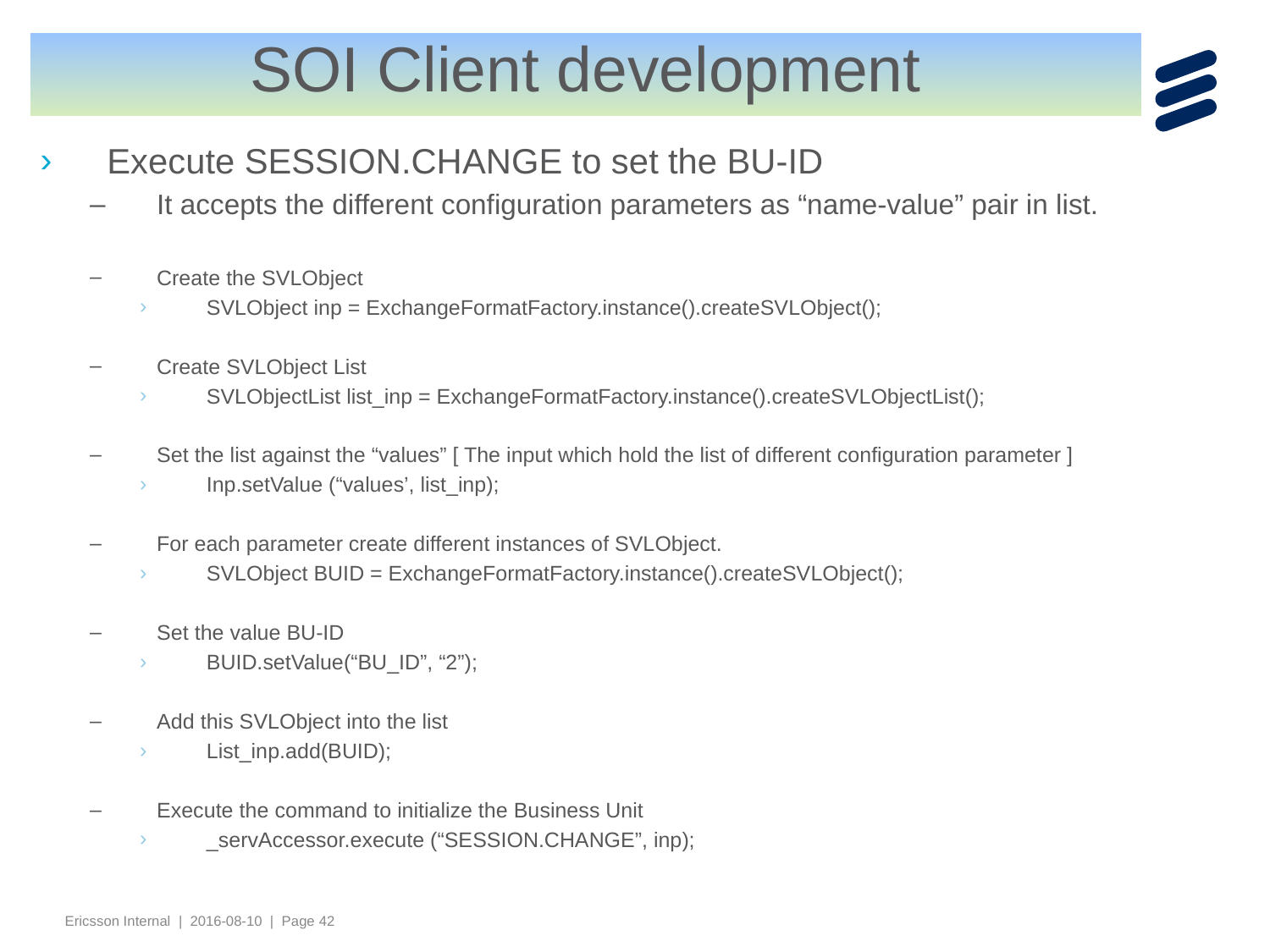

# SOI Client development
Execute SESSION.CHANGE to set the BU-ID
It accepts the different configuration parameters as “name-value” pair in list.

Create the SVLObject
SVLObject inp = ExchangeFormatFactory.instance().createSVLObject();

Create SVLObject List
SVLObjectList list_inp = ExchangeFormatFactory.instance().createSVLObjectList();

Set the list against the “values” [ The input which hold the list of different configuration parameter ]
Inp.setValue (“values’, list_inp);

For each parameter create different instances of SVLObject.
SVLObject BUID = ExchangeFormatFactory.instance().createSVLObject();

Set the value BU-ID
BUID.setValue(“BU_ID”, “2”);

Add this SVLObject into the list
List_inp.add(BUID);

Execute the command to initialize the Business Unit
_servAccessor.execute (“SESSION.CHANGE”, inp);